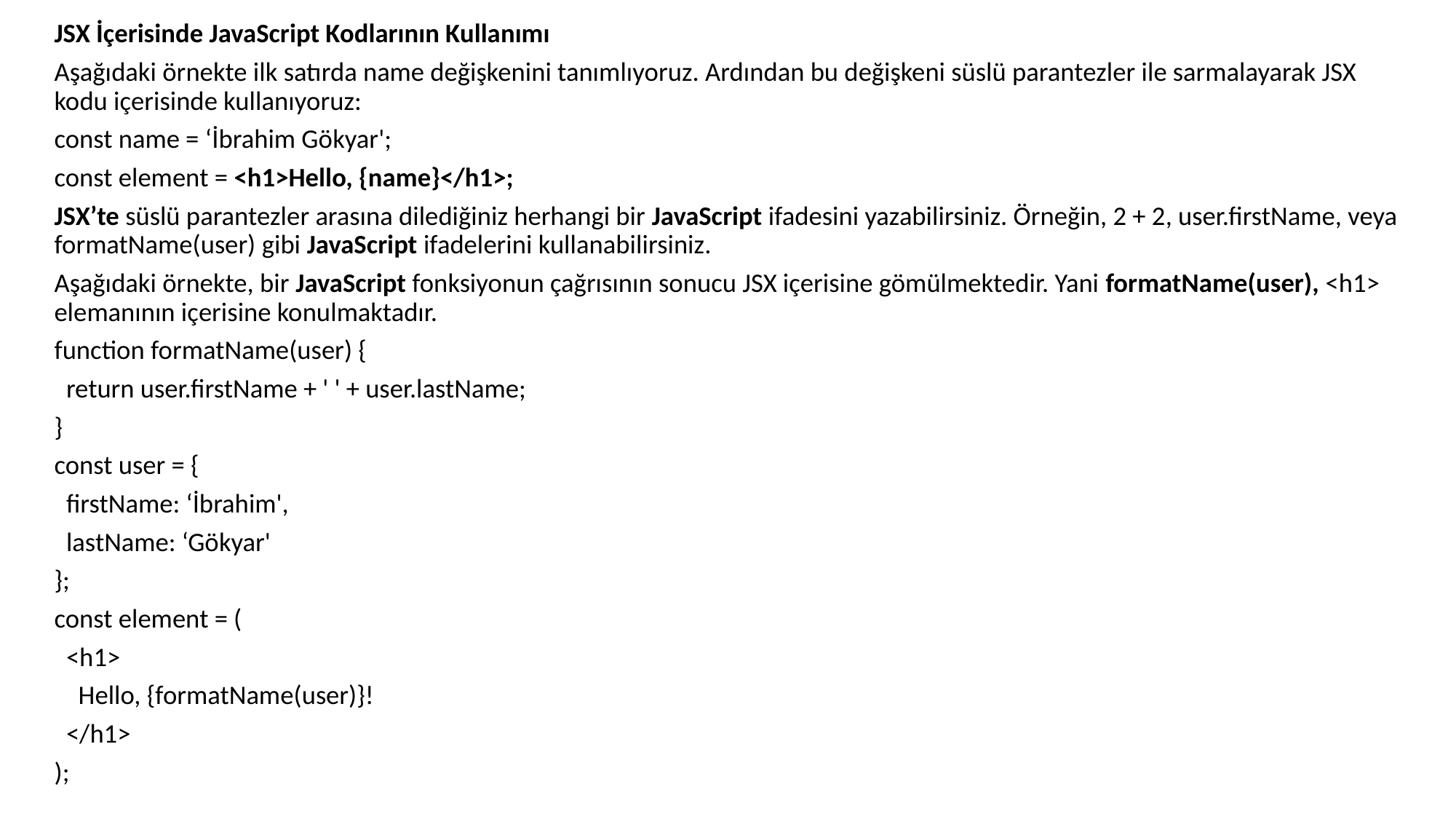

JSX İçerisinde JavaScript Kodlarının Kullanımı
Aşağıdaki örnekte ilk satırda name değişkenini tanımlıyoruz. Ardından bu değişkeni süslü parantezler ile sarmalayarak JSX kodu içerisinde kullanıyoruz:
const name = ‘İbrahim Gökyar';
const element = <h1>Hello, {name}</h1>;
JSX’te süslü parantezler arasına dilediğiniz herhangi bir JavaScript ifadesini yazabilirsiniz. Örneğin, 2 + 2, user.firstName, veya formatName(user) gibi JavaScript ifadelerini kullanabilirsiniz.
Aşağıdaki örnekte, bir JavaScript fonksiyonun çağrısının sonucu JSX içerisine gömülmektedir. Yani formatName(user), <h1> elemanının içerisine konulmaktadır.
function formatName(user) {
  return user.firstName + ' ' + user.lastName;
}
const user = {
  firstName: ‘İbrahim',
  lastName: ‘Gökyar'
};
const element = (
  <h1>
    Hello, {formatName(user)}!
  </h1>
);